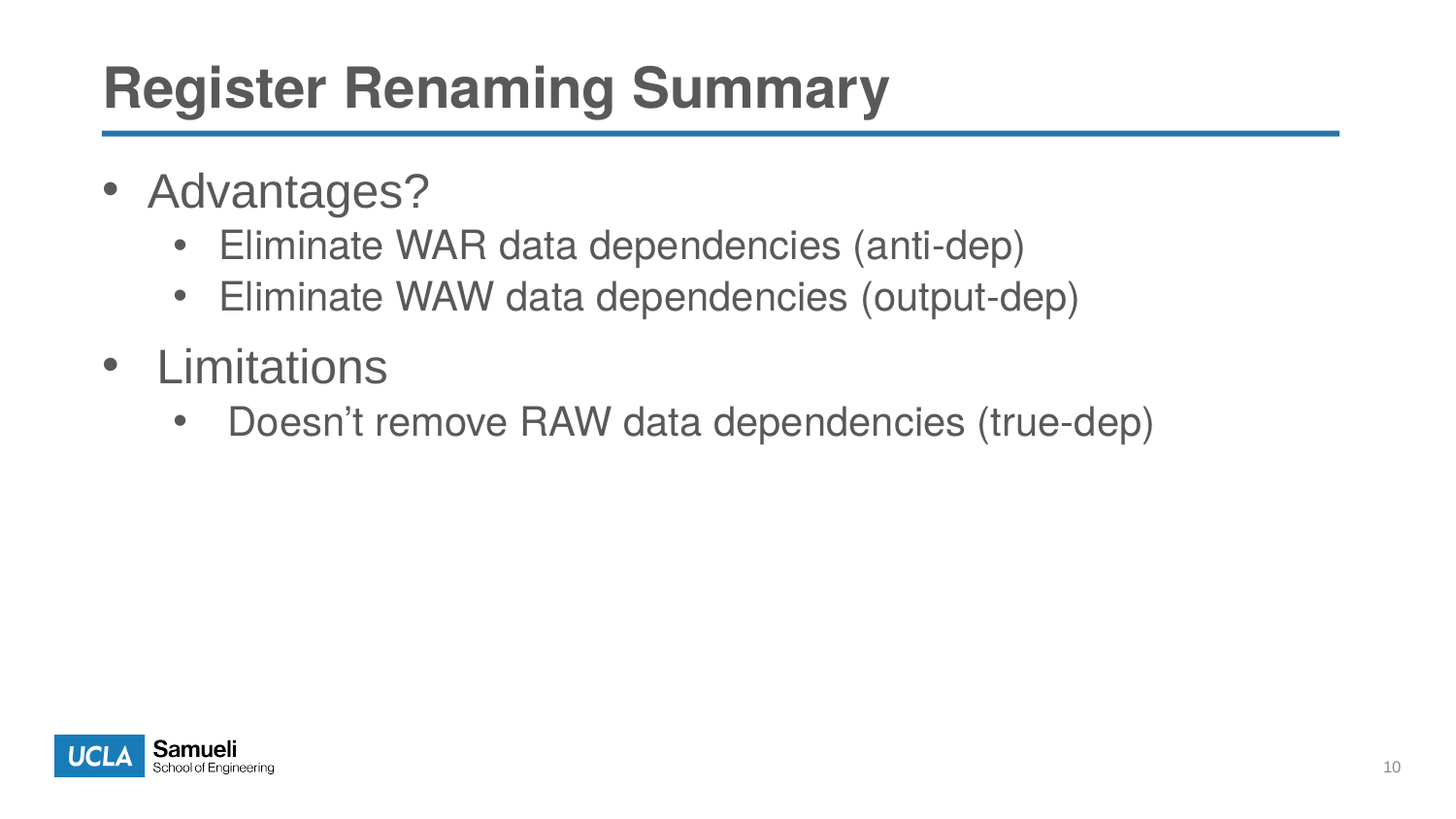

Register Renaming Summary
Advantages?
Eliminate WAR data dependencies (anti-dep)
Eliminate WAW data dependencies (output-dep)
Limitations
Doesn’t remove RAW data dependencies (true-dep)
10